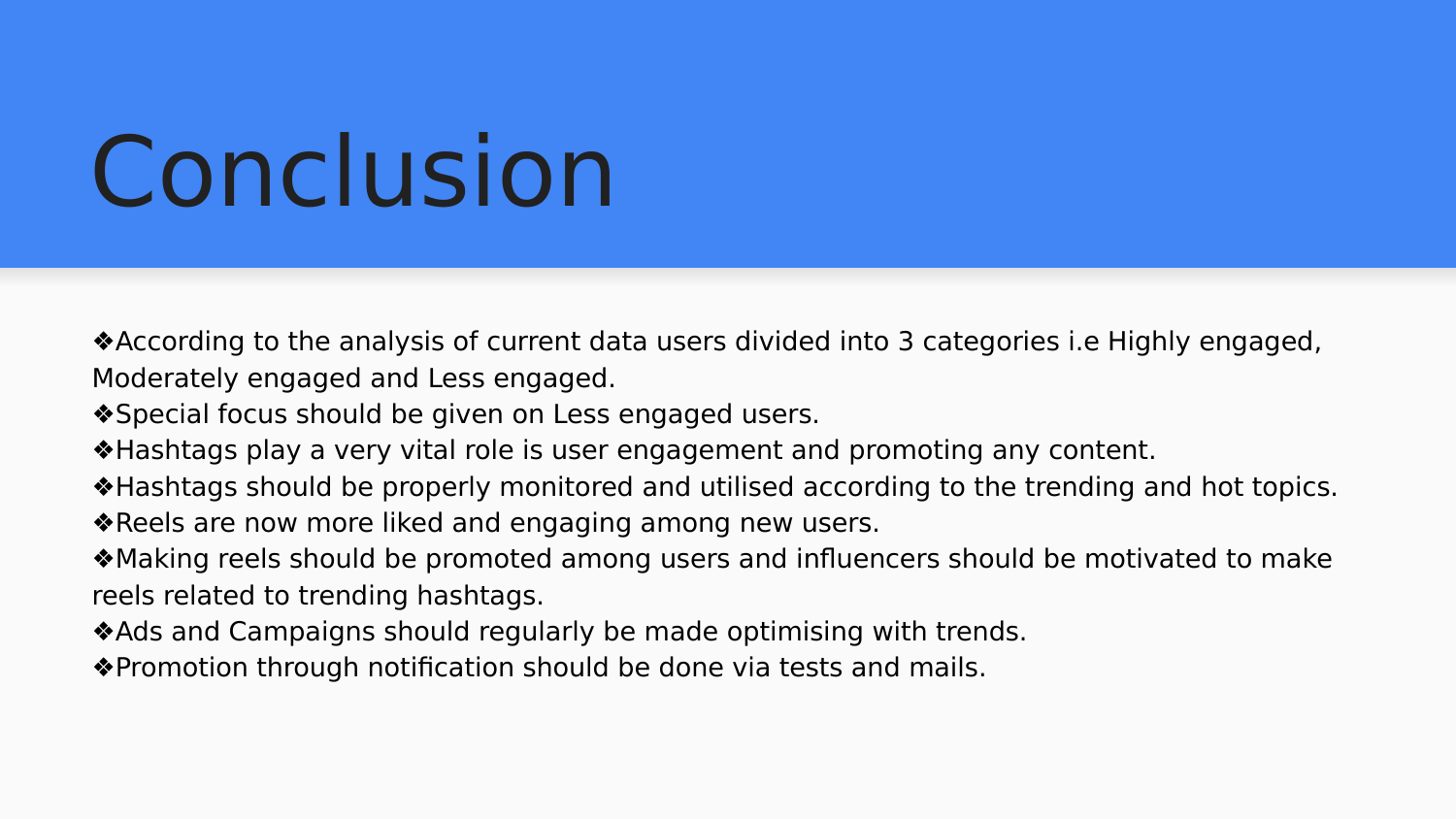

# Conclusion
❖According to the analysis of current data users divided into 3 categories i.e Highly engaged, Moderately engaged and Less engaged.
❖Special focus should be given on Less engaged users.
❖Hashtags play a very vital role is user engagement and promoting any content.
❖Hashtags should be properly monitored and utilised according to the trending and hot topics.
❖Reels are now more liked and engaging among new users.
❖Making reels should be promoted among users and influencers should be motivated to make reels related to trending hashtags.
❖Ads and Campaigns should regularly be made optimising with trends.
❖Promotion through notification should be done via tests and mails.